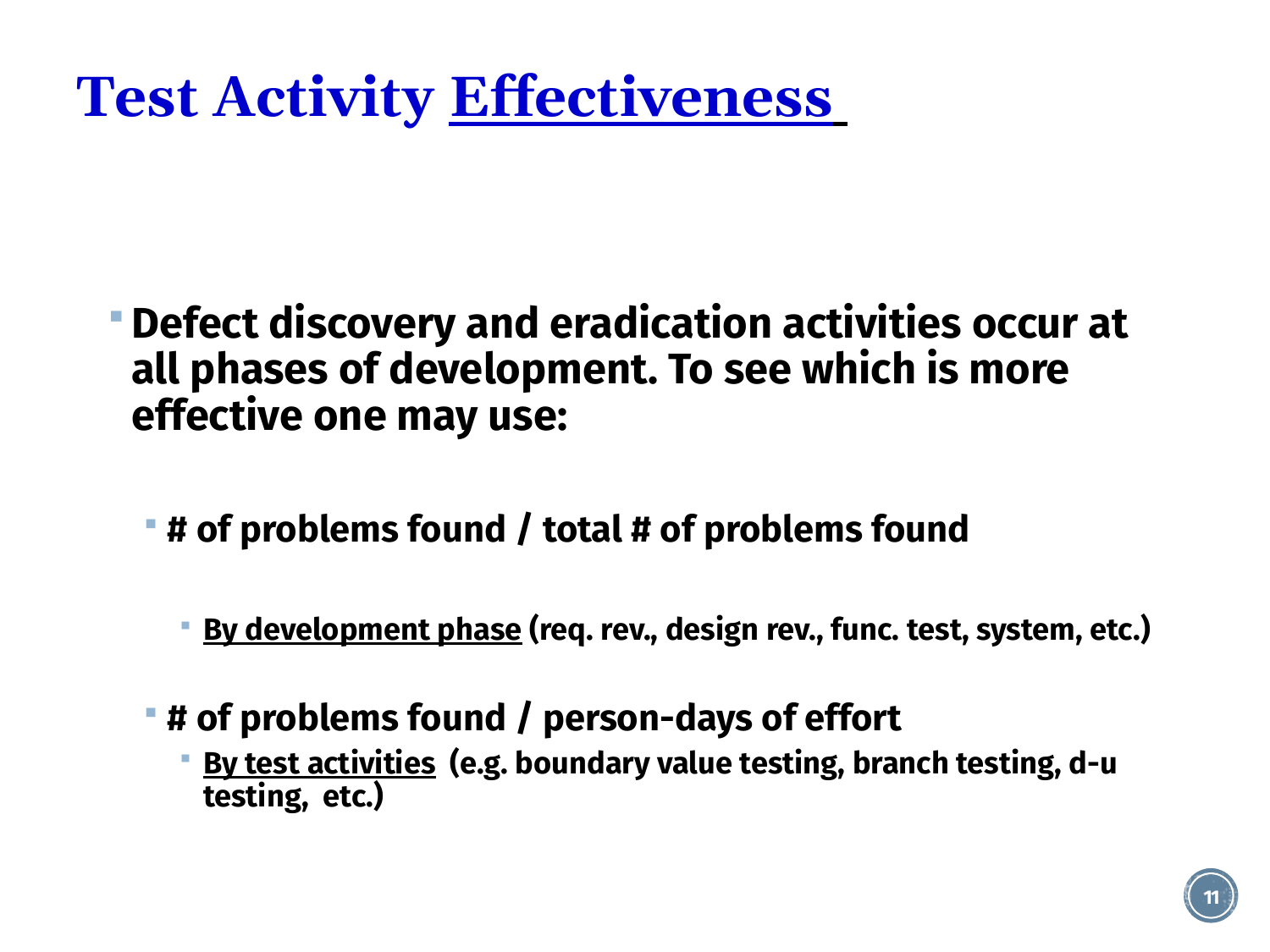

# Test Activity Effectiveness
Defect discovery and eradication activities occur at all phases of development. To see which is more effective one may use:

# of problems found / total # of problems found

By development phase (req. rev., design rev., func. test, system, etc.)

# of problems found / person-days of effort
By test activities  (e.g. boundary value testing, branch testing, d-u testing,  etc.)
11